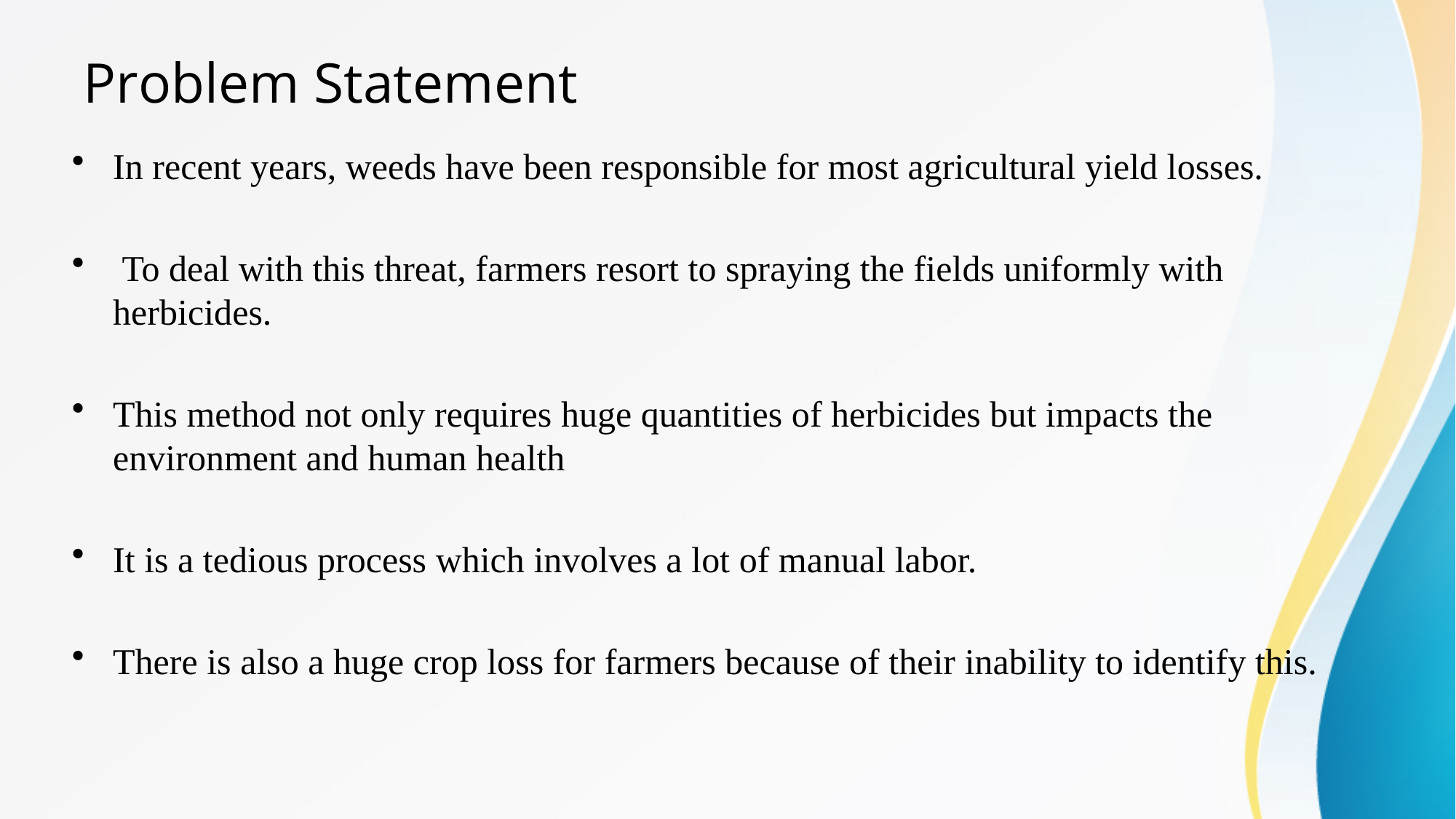

# Problem Statement
In recent years, weeds have been responsible for most agricultural yield losses.

 To deal with this threat, farmers resort to spraying the fields uniformly with herbicides.

This method not only requires huge quantities of herbicides but impacts the environment and human health

It is a tedious process which involves a lot of manual labor.

There is also a huge crop loss for farmers because of their inability to identify this.